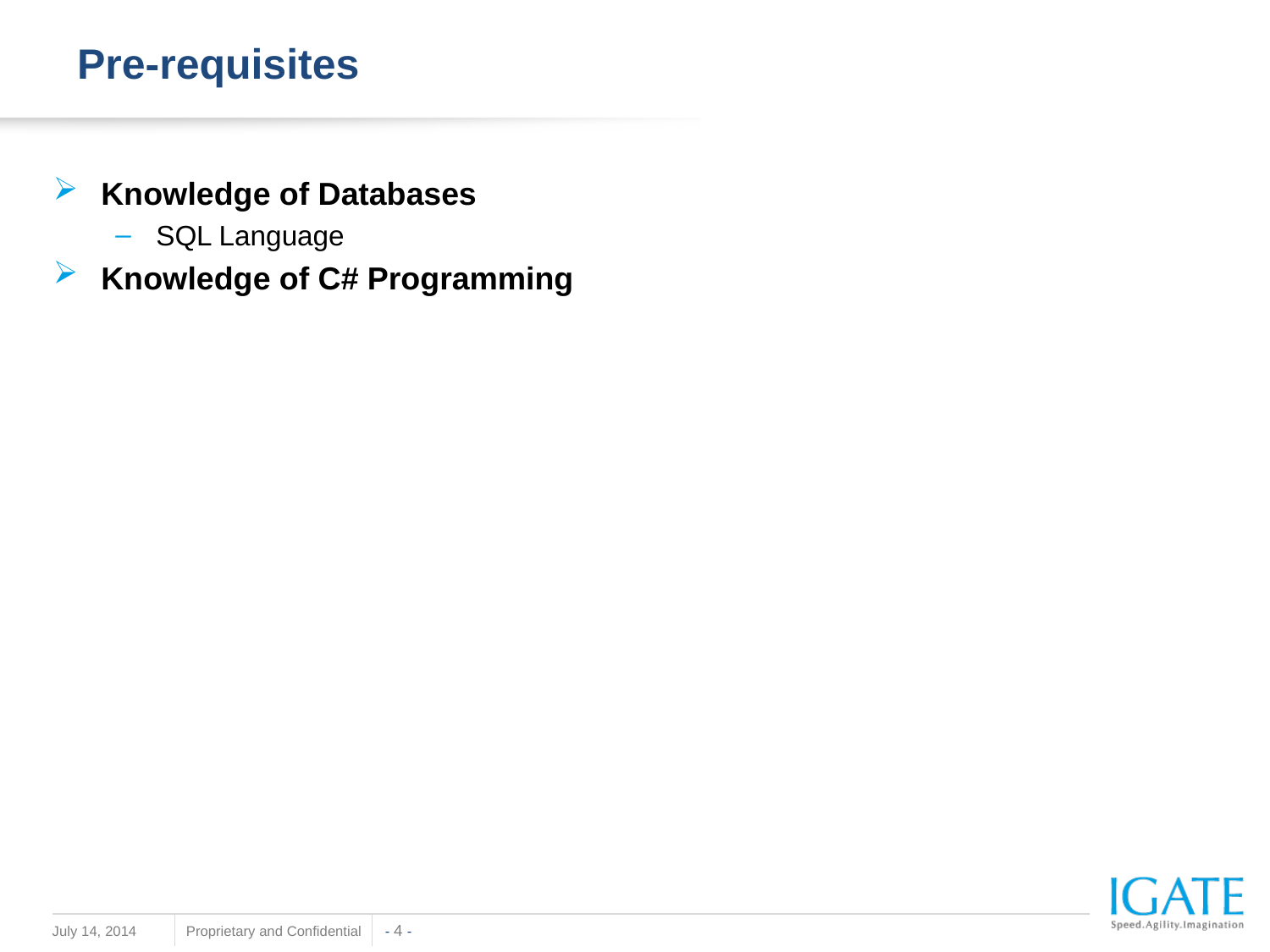

Pre-requisites
Knowledge of Databases
SQL Language
Knowledge of C# Programming